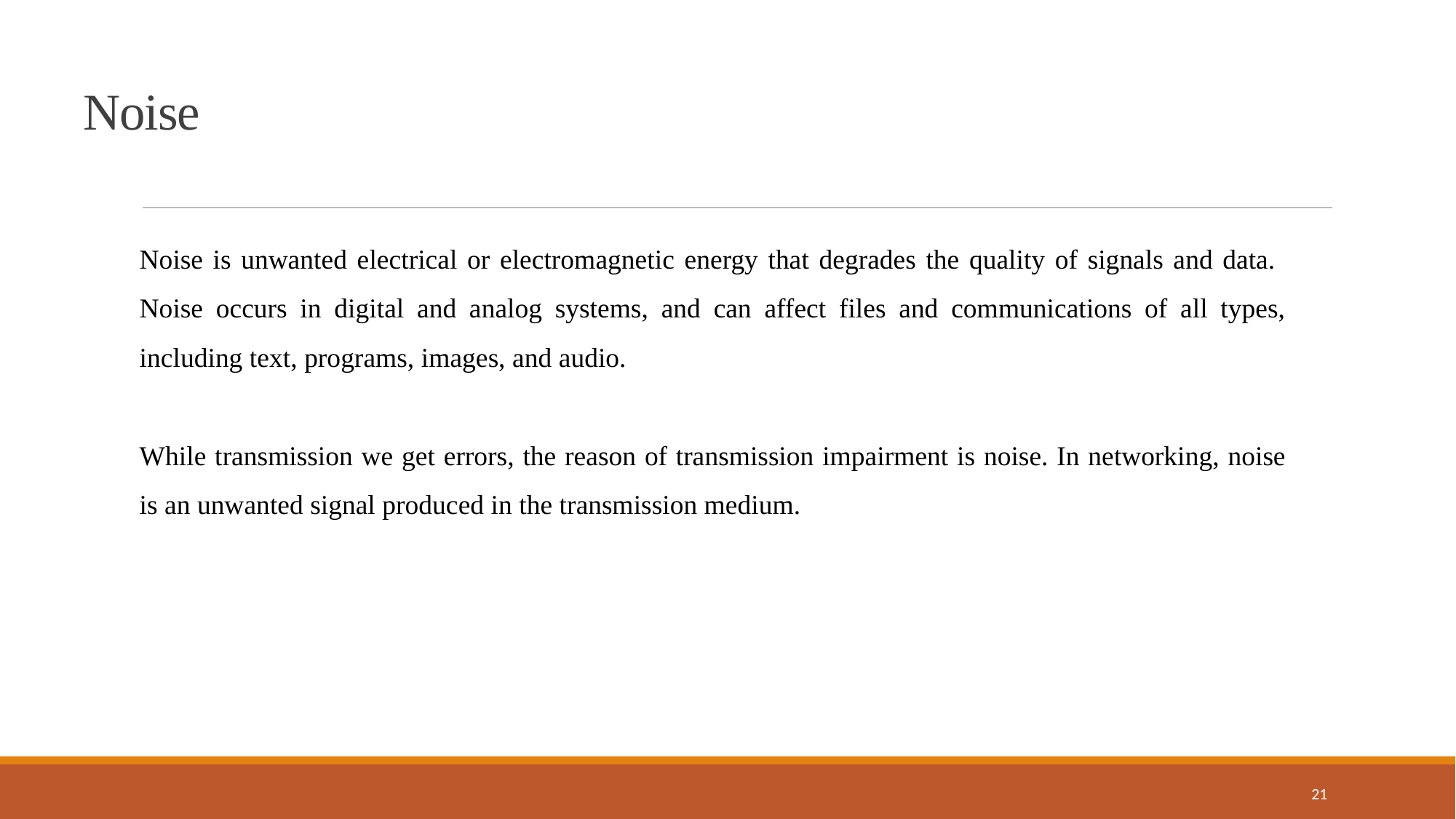

Noise
Noise is unwanted electrical or electromagnetic energy that degrades the quality of signals and data.  Noise occurs in digital and analog systems, and can affect files and communications of all types, including text, programs, images, and audio.

While transmission we get errors, the reason of transmission impairment is noise. In networking, noise is an unwanted signal produced in the transmission medium.

21